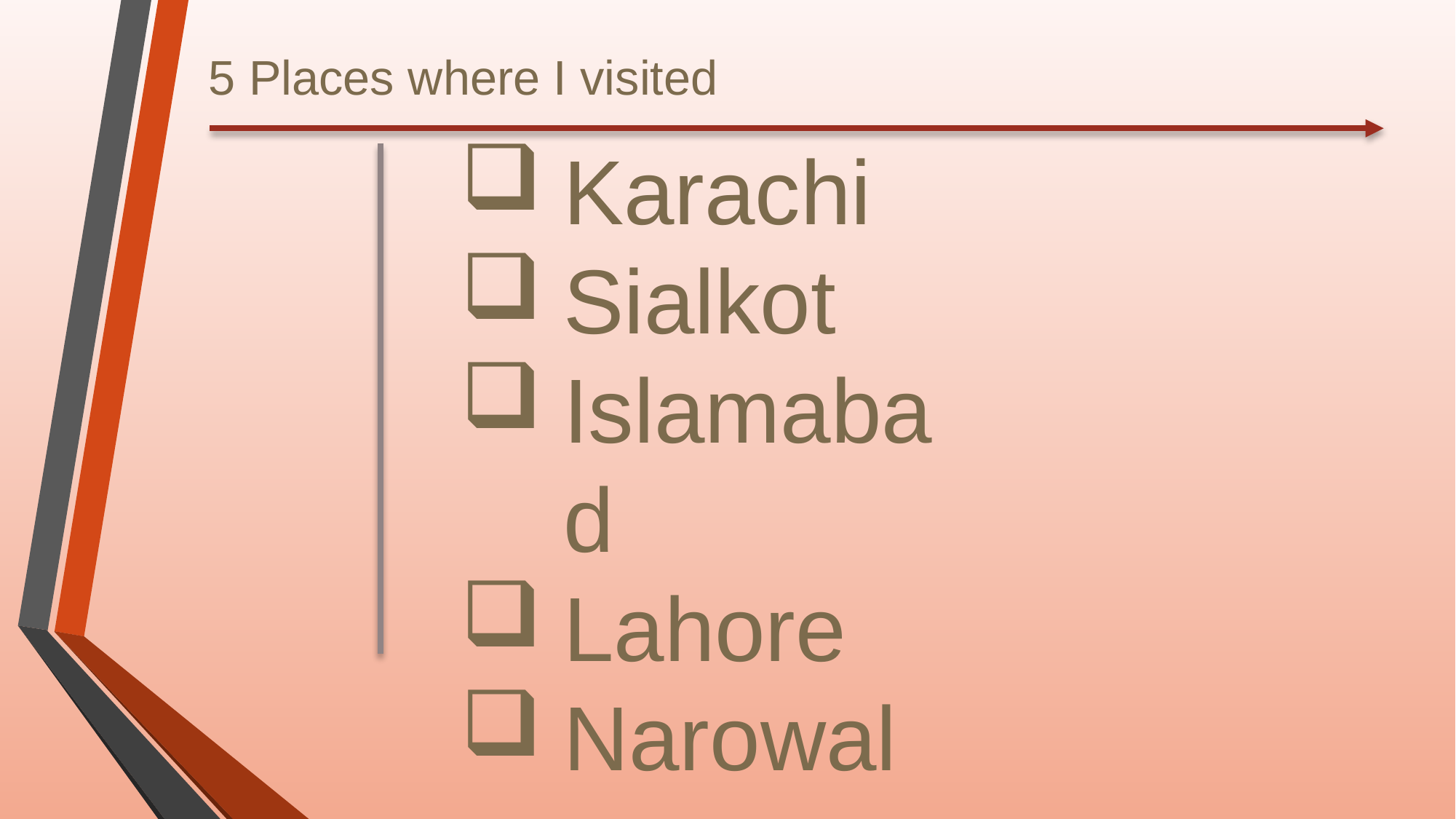

5 Places where I visited
Karachi
Sialkot
Islamabad
Lahore
Narowal